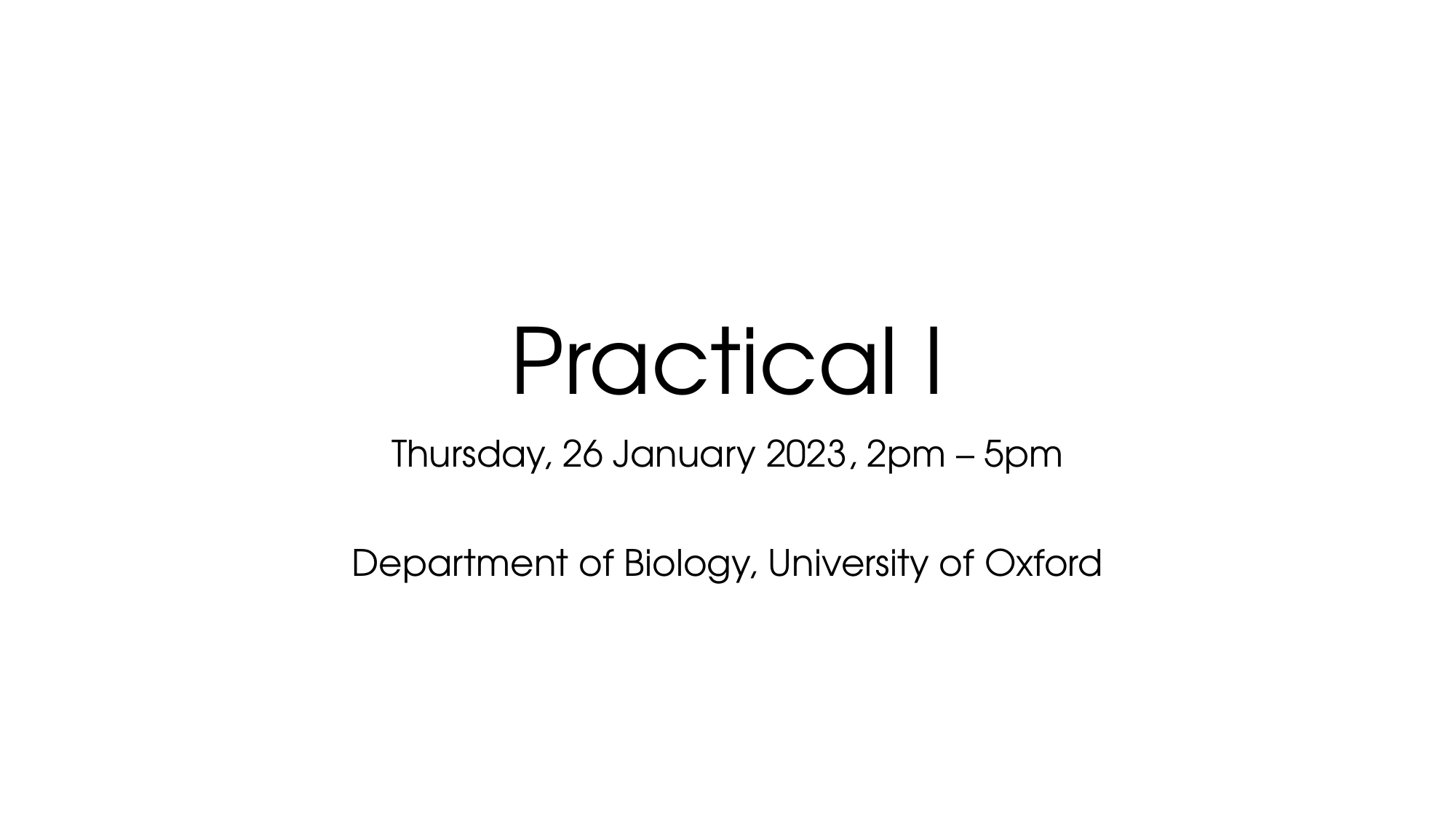

# Practical I
Thursday, 26 January 2023, 2pm – 5pm

Department of Biology, University of Oxford